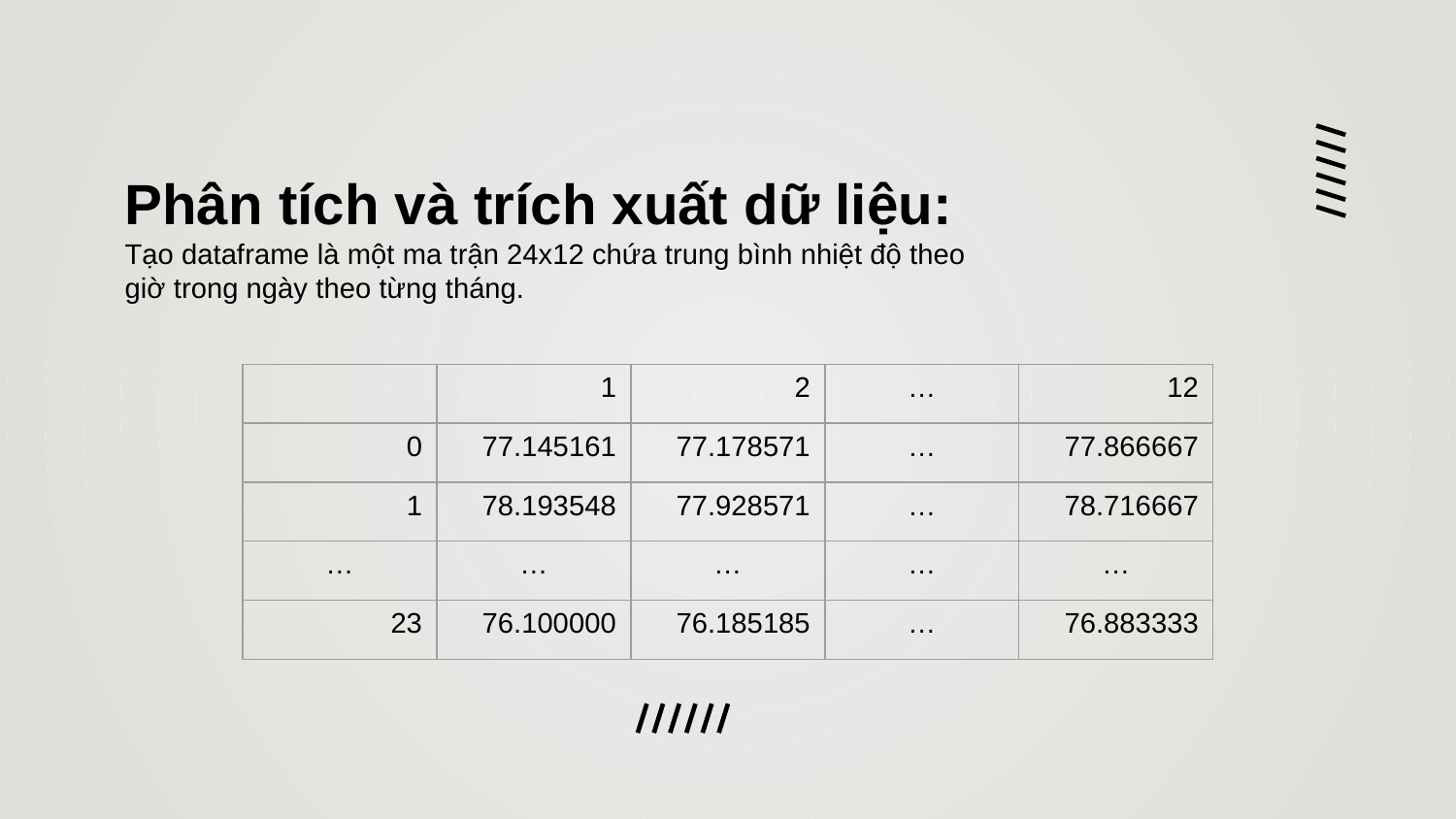

Phân tích và trích xuất dữ liệu:
Tạo dataframe là một ma trận 24x12 chứa trung bình nhiệt độ theo giờ trong ngày theo từng tháng.
|  | 1 | 2 | … | 12 |
| --- | --- | --- | --- | --- |
| 0 | 77.145161 | 77.178571 | … | 77.866667 |
| 1 | 78.193548 | 77.928571 | … | 78.716667 |
| … | … | … | … | … |
| 23 | 76.100000 | 76.185185 | … | 76.883333 |